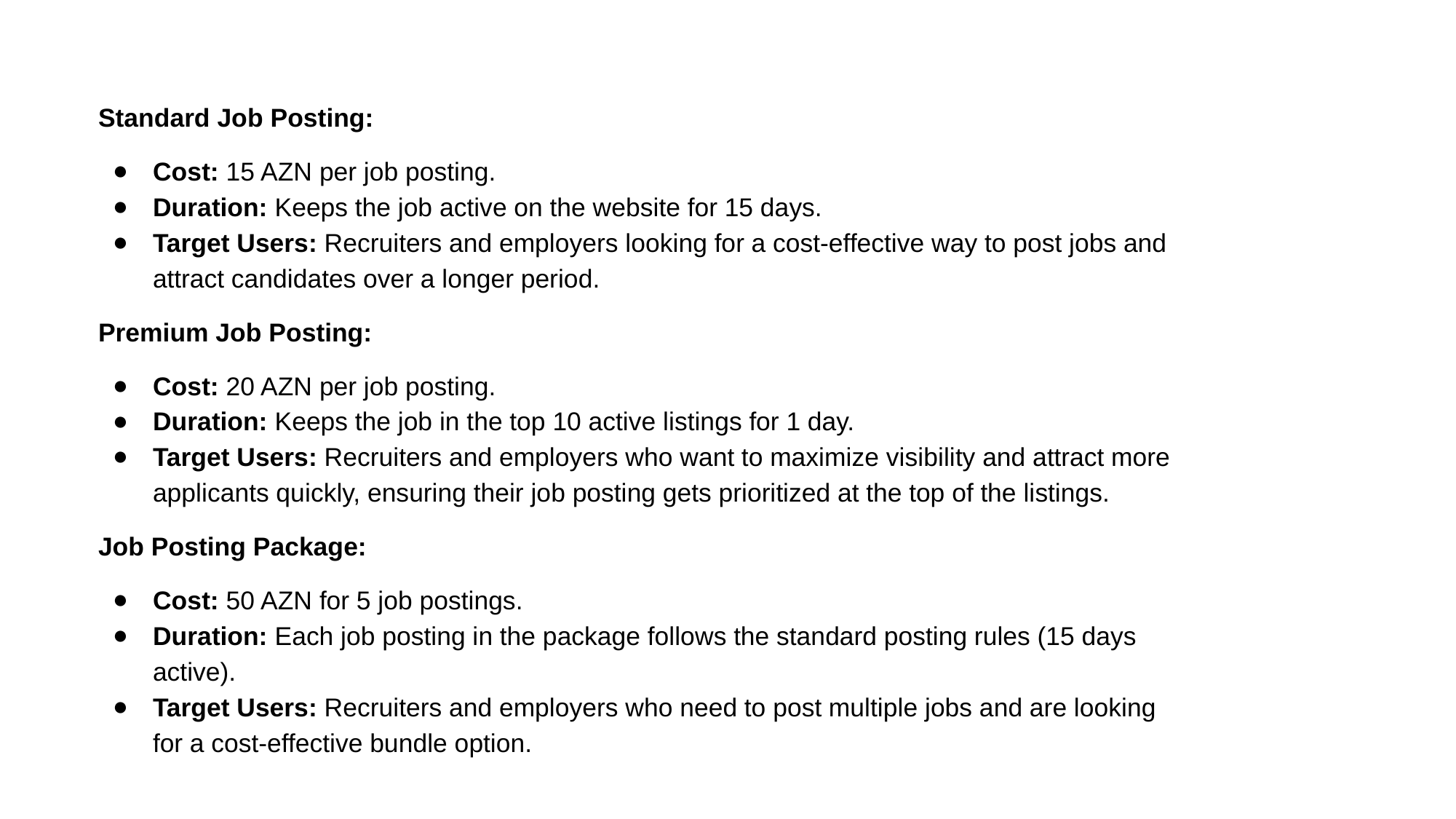

Standard Job Posting:
Cost: 15 AZN per job posting.
Duration: Keeps the job active on the website for 15 days.
Target Users: Recruiters and employers looking for a cost-effective way to post jobs and attract candidates over a longer period.
Premium Job Posting:
Cost: 20 AZN per job posting.
Duration: Keeps the job in the top 10 active listings for 1 day.
Target Users: Recruiters and employers who want to maximize visibility and attract more applicants quickly, ensuring their job posting gets prioritized at the top of the listings.
Job Posting Package:
Cost: 50 AZN for 5 job postings.
Duration: Each job posting in the package follows the standard posting rules (15 days active).
Target Users: Recruiters and employers who need to post multiple jobs and are looking for a cost-effective bundle option.